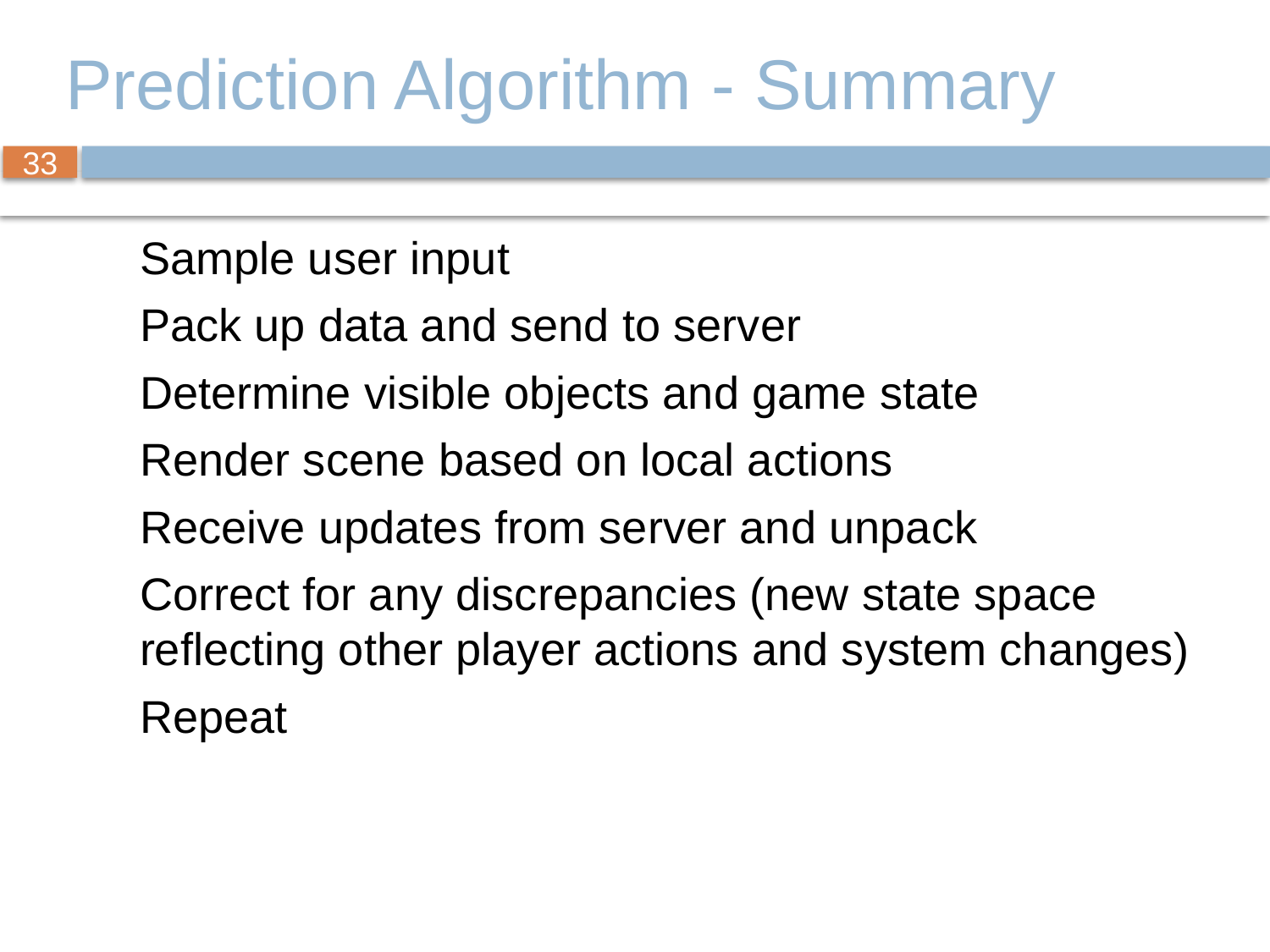

Prediction Algorithm - Summary
Sample user input
Pack up data and send to server
Determine visible objects and game state
Render scene based on local actions
Receive updates from server and unpack
Correct for any discrepancies (new state space reflecting other player actions and system changes)
Repeat